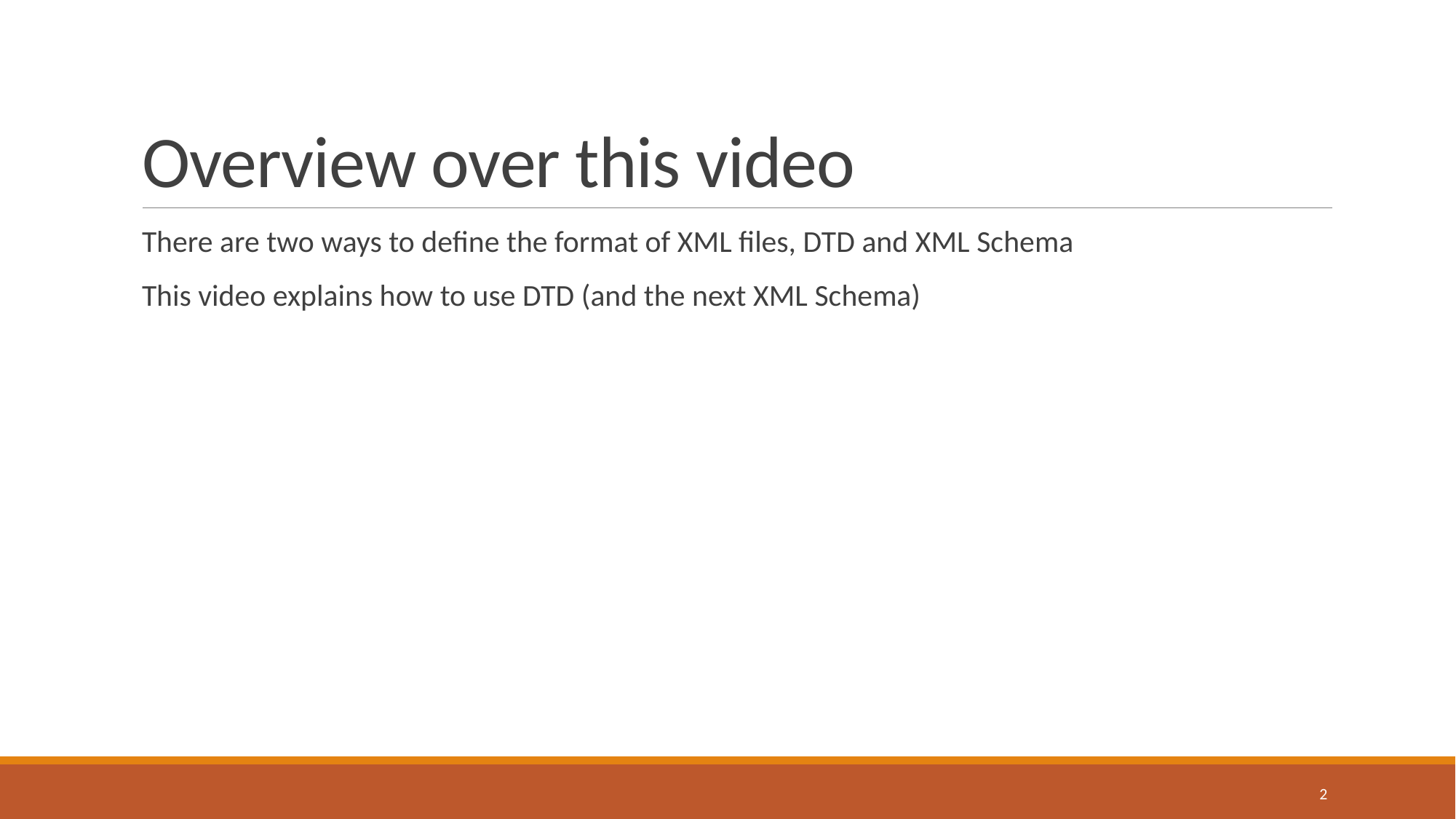

# Overview over this video
There are two ways to define the format of XML files, DTD and XML Schema
This video explains how to use DTD (and the next XML Schema)
2